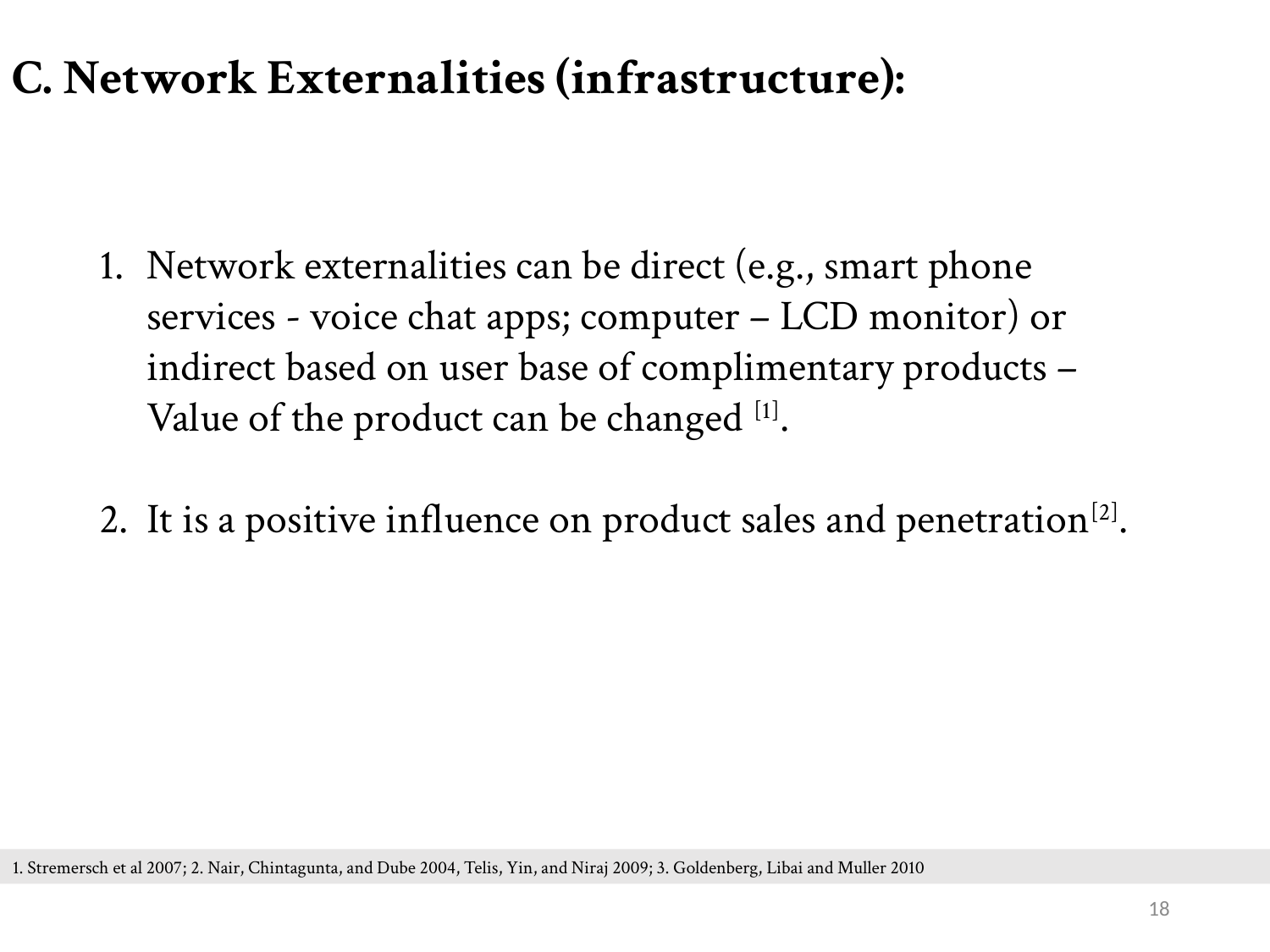

C. Network Externalities (infrastructure):

Network externalities can be direct (e.g., smart phone services - voice chat apps; computer – LCD monitor) or indirect based on user base of complimentary products – Value of the product can be changed [1].

It is a positive influence on product sales and penetration[2].
1. Stremersch et al 2007; 2. Nair, Chintagunta, and Dube 2004, Telis, Yin, and Niraj 2009; 3. Goldenberg, Libai and Muller 2010
18